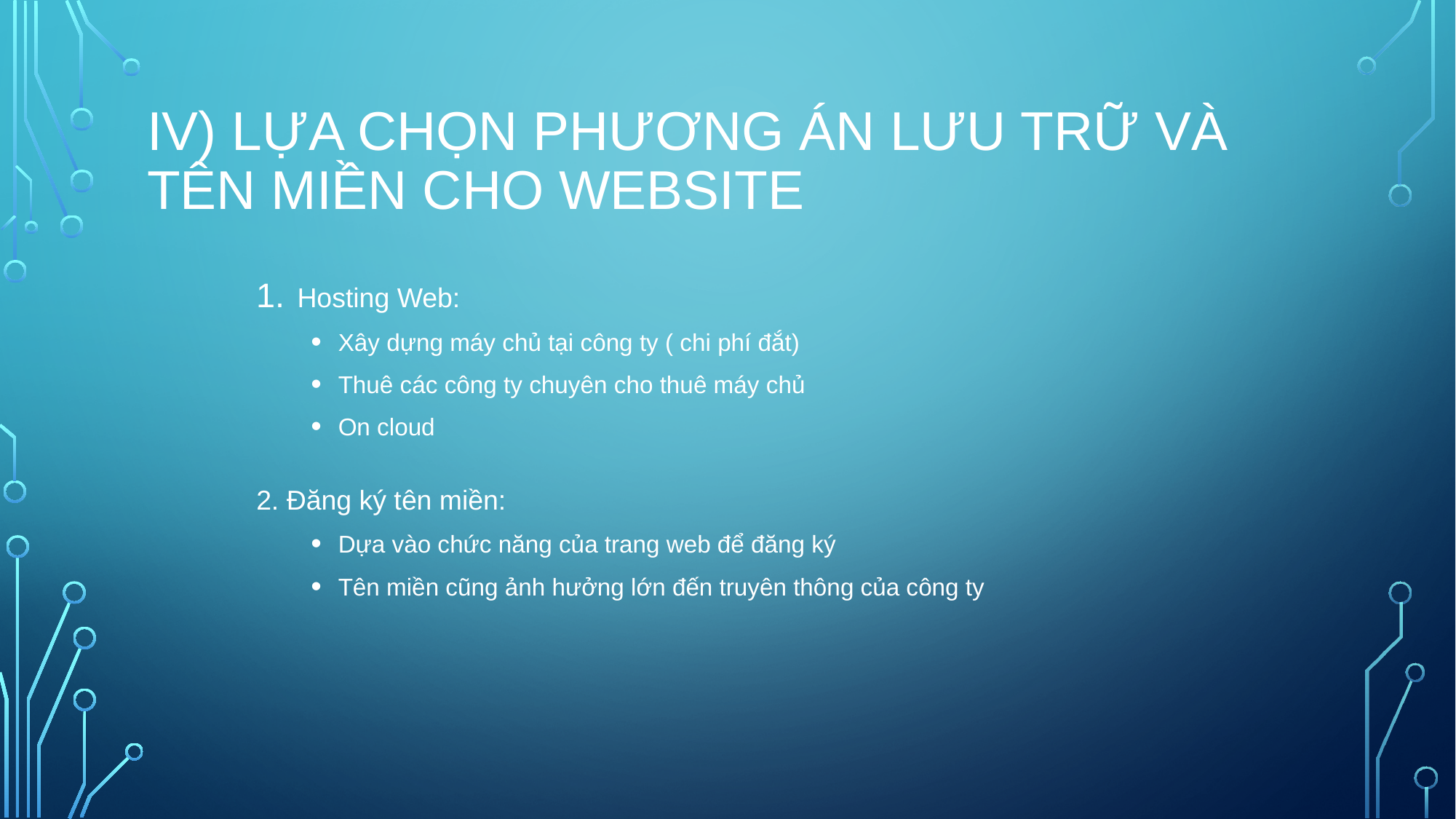

# IV) Lựa chọn phương án lưu trữ và tên miền cho website
Hosting Web:
Xây dựng máy chủ tại công ty ( chi phí đắt)
Thuê các công ty chuyên cho thuê máy chủ
On cloud

2. Đăng ký tên miền:
Dựa vào chức năng của trang web để đăng ký
Tên miền cũng ảnh hưởng lớn đến truyên thông của công ty